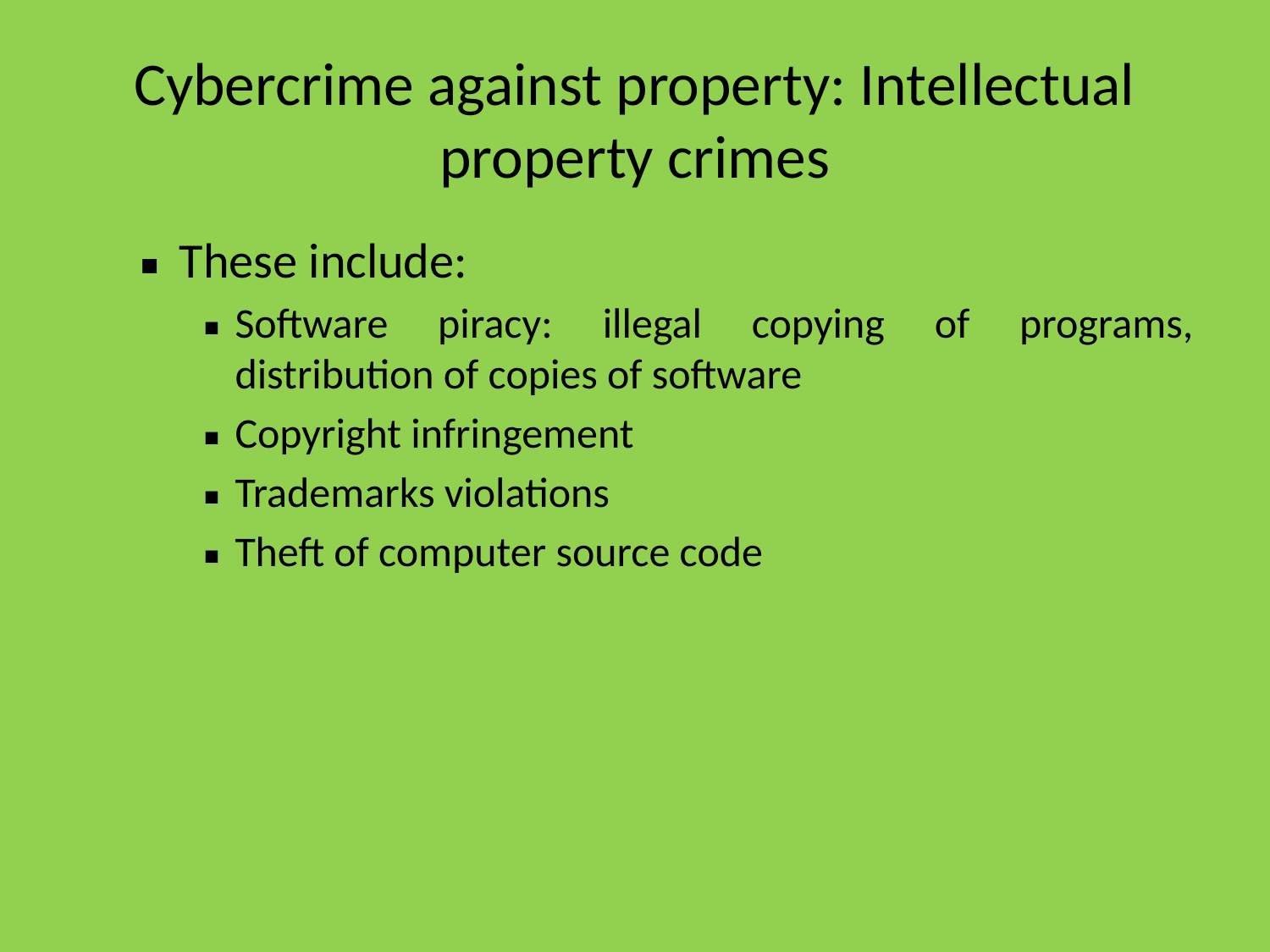

# Cybercrime against property: Intellectual property crimes
These include:
Software piracy: illegal copying of programs, distribution of copies of software
Copyright infringement
Trademarks violations
Theft of computer source code